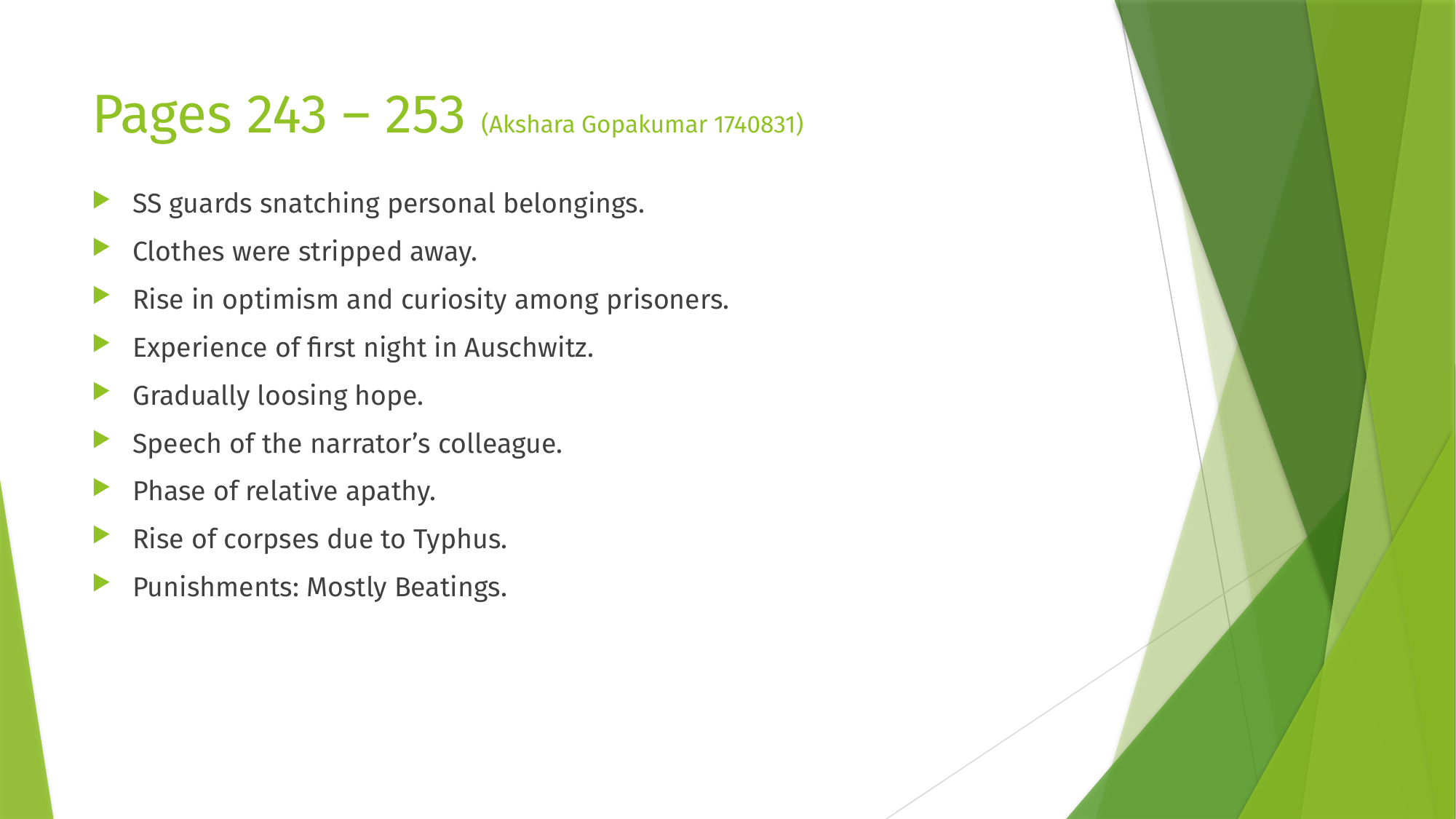

# Pages 243 – 253 (Akshara Gopakumar 1740831)
SS guards snatching personal belongings.
Clothes were stripped away.
Rise in optimism and curiosity among prisoners.
Experience of first night in Auschwitz.
Gradually loosing hope.
Speech of the narrator’s colleague.
Phase of relative apathy.
Rise of corpses due to Typhus.
Punishments: Mostly Beatings.